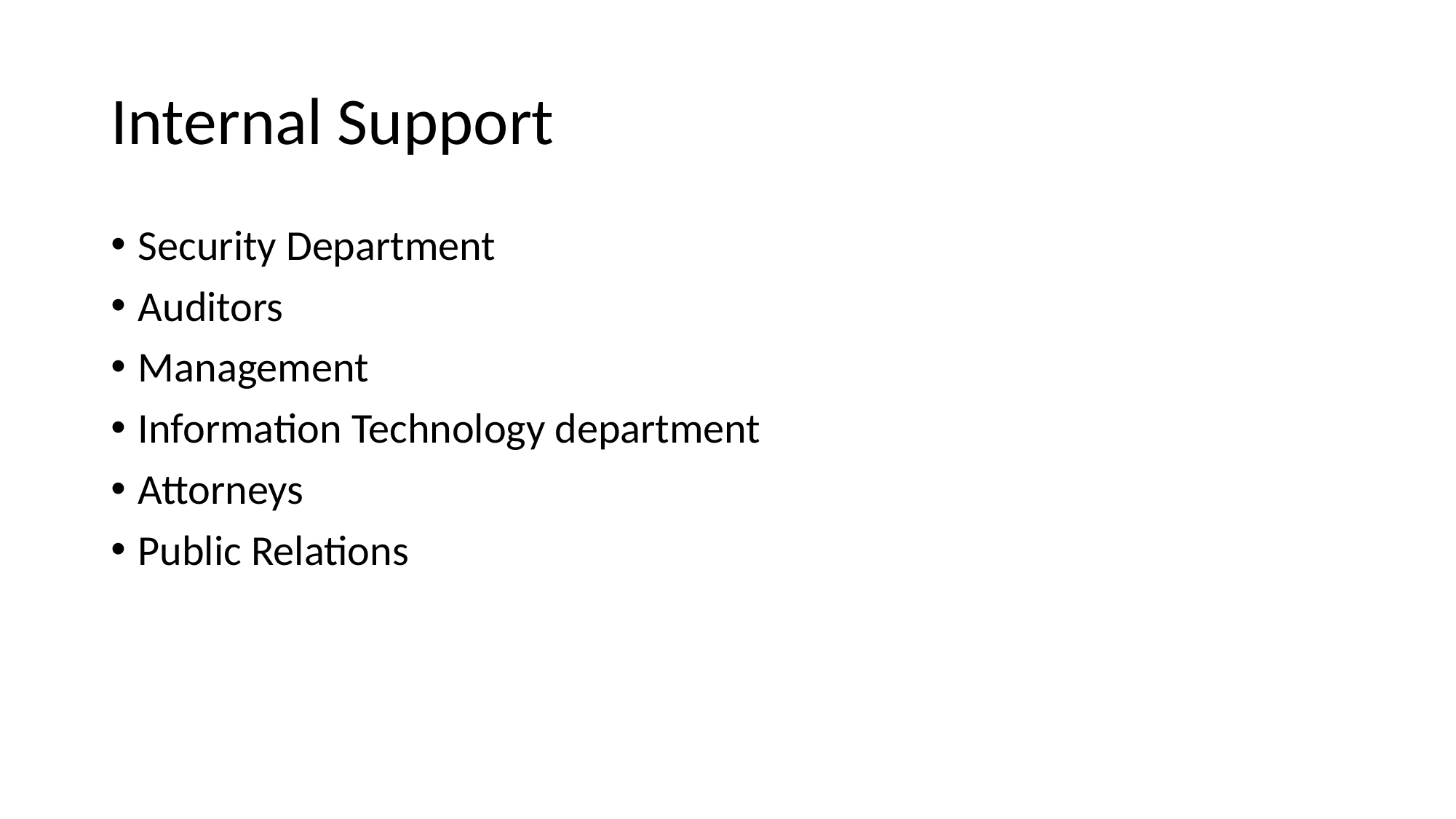

# Internal Support
Security Department
Auditors
Management
Information Technology department
Attorneys
Public Relations